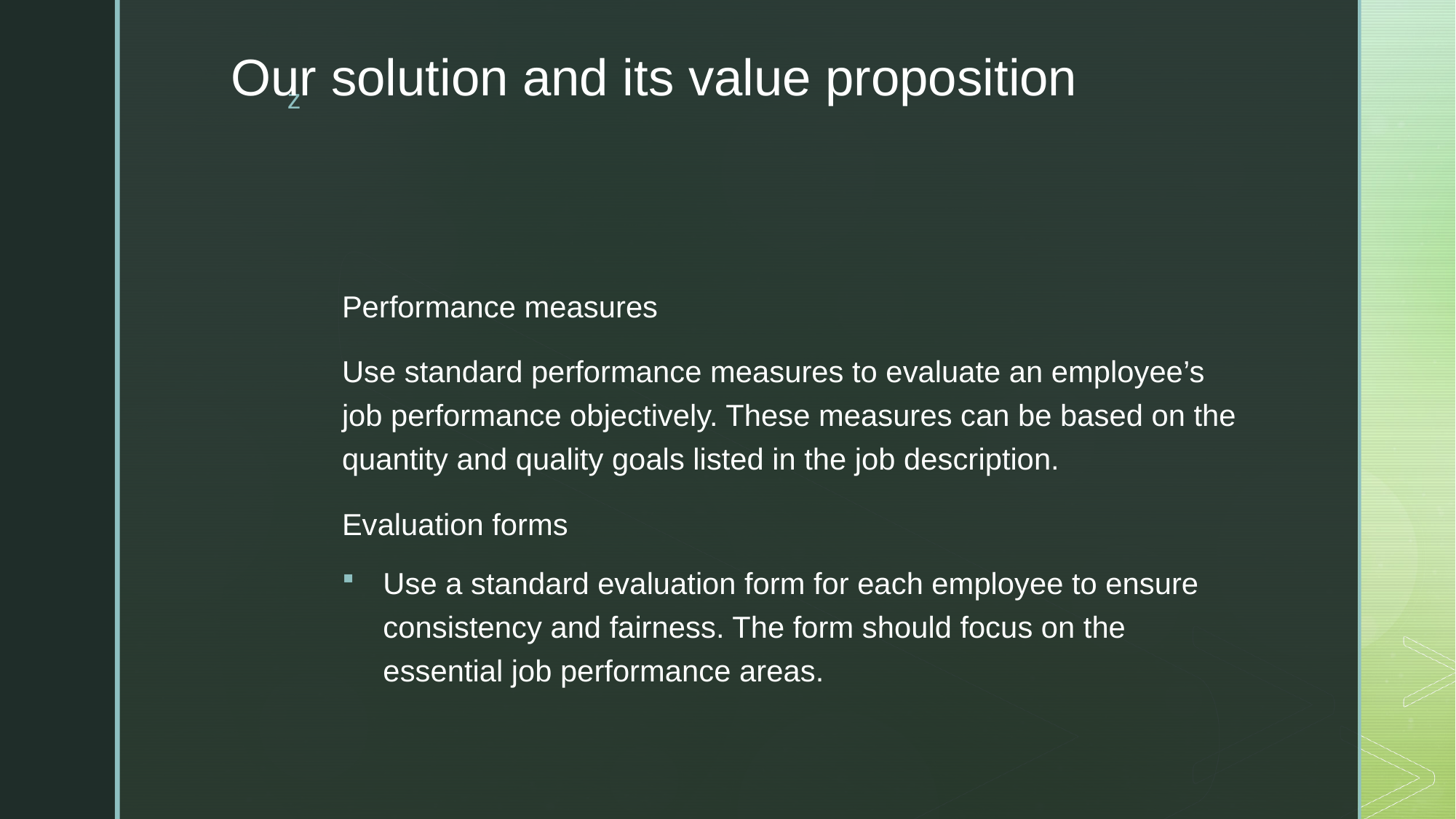

# Our solution and its value proposition
Performance measures
Use standard performance measures to evaluate an employee’s job performance objectively. These measures can be based on the quantity and quality goals listed in the job description.
Evaluation forms
Use a standard evaluation form for each employee to ensure consistency and fairness. The form should focus on the essential job performance areas.